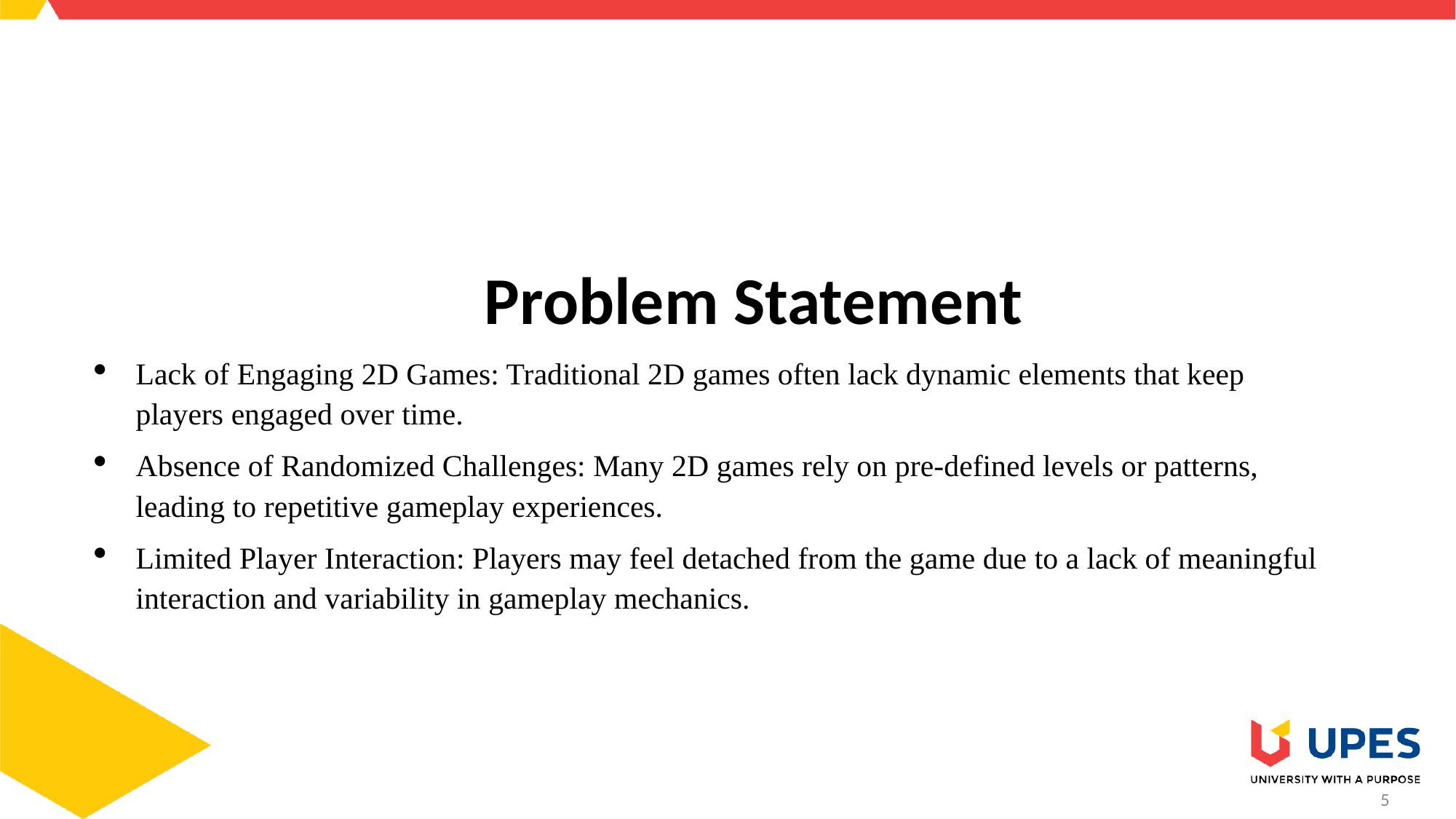

# Problem Statement
Lack of Engaging 2D Games: Traditional 2D games often lack dynamic elements that keep players engaged over time.
Absence of Randomized Challenges: Many 2D games rely on pre-defined levels or patterns, leading to repetitive gameplay experiences.
Limited Player Interaction: Players may feel detached from the game due to a lack of meaningful interaction and variability in gameplay mechanics.